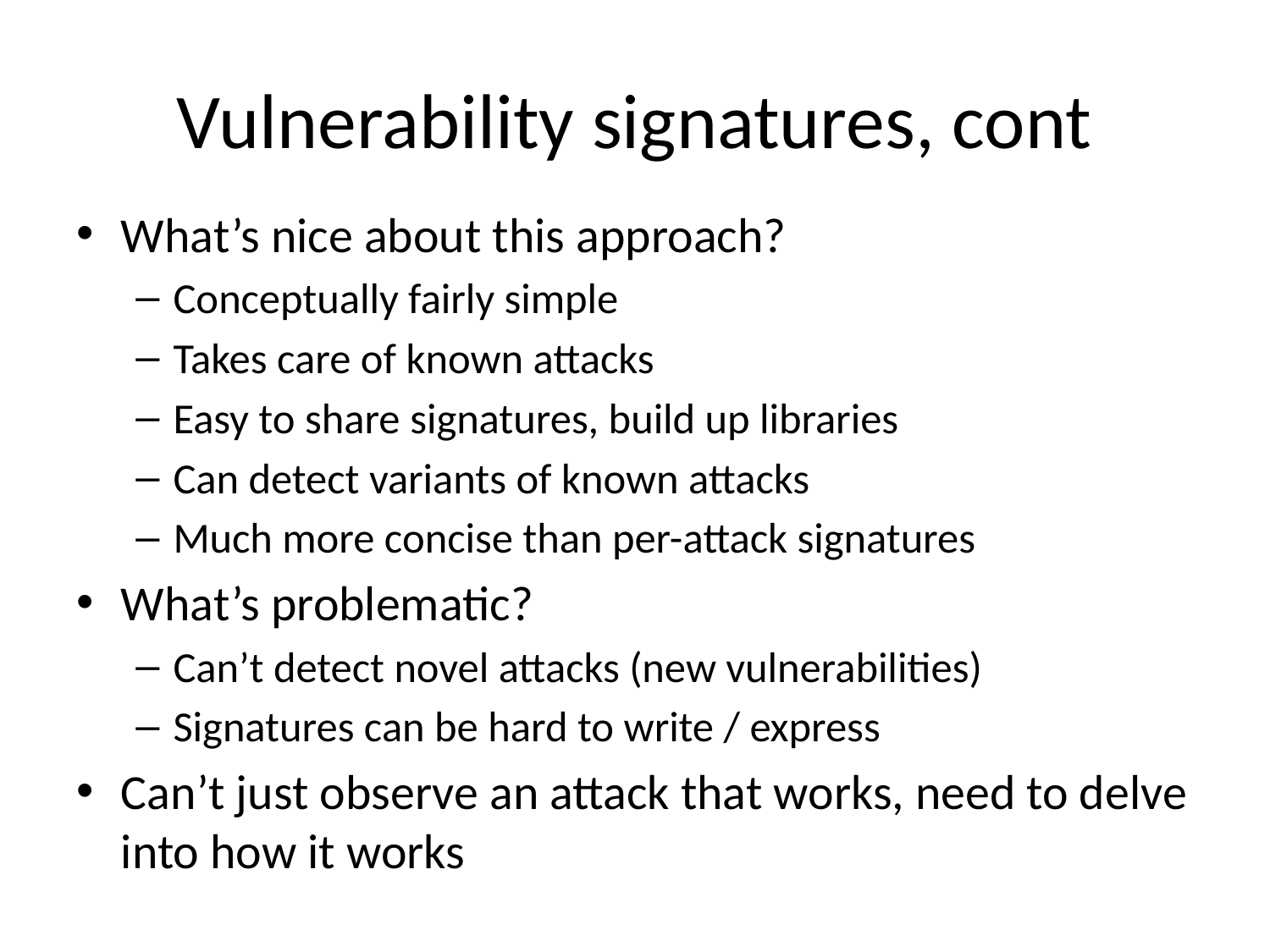

# Vulnerability signatures, cont
What’s nice about this approach?
Conceptually fairly simple
Takes care of known attacks
Easy to share signatures, build up libraries
Can detect variants of known attacks
Much more concise than per-attack signatures
What’s problematic?
Can’t detect novel attacks (new vulnerabilities)
Signatures can be hard to write / express
Can’t just observe an attack that works, need to delve into how it works